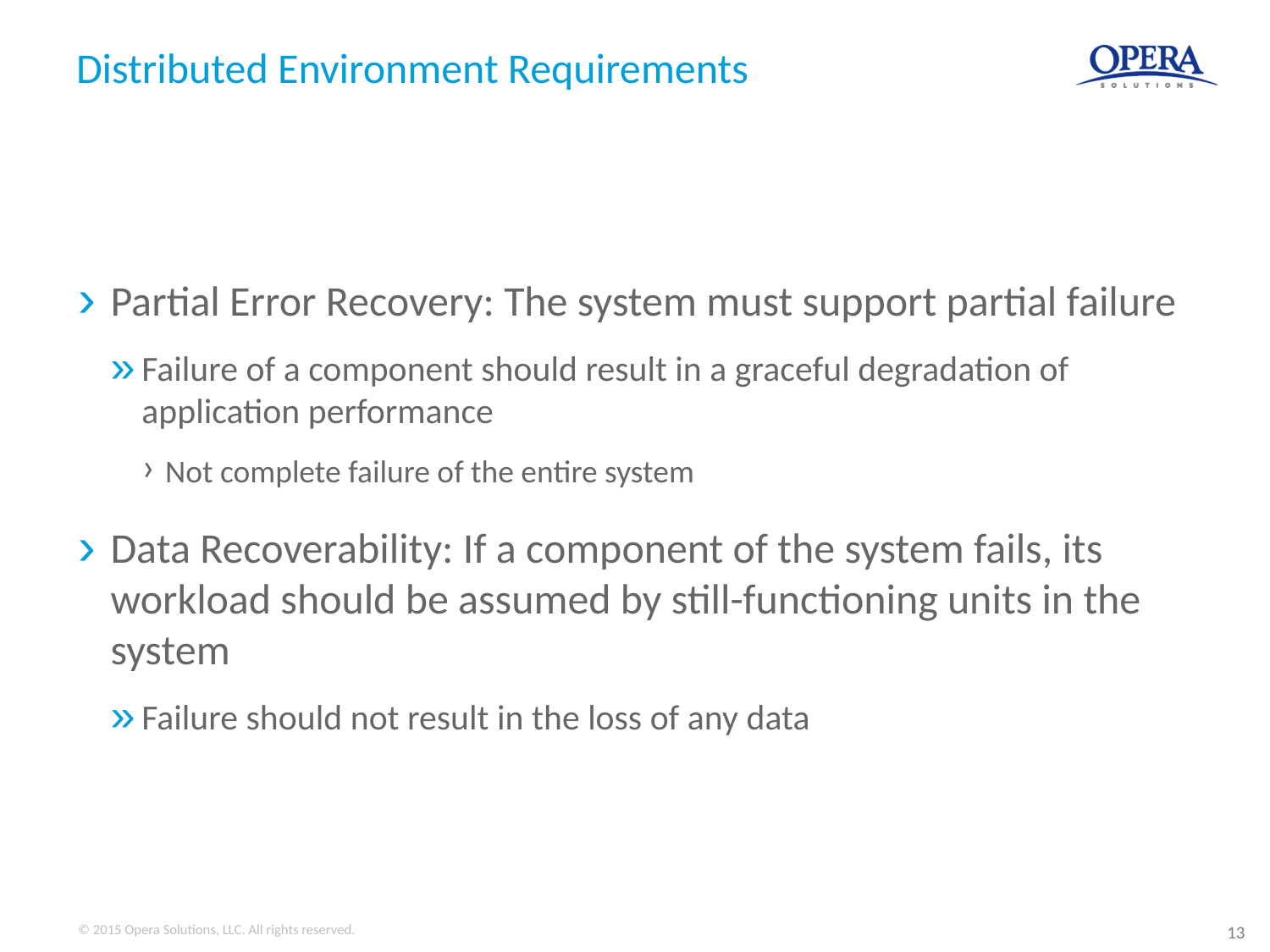

# Distributed Environment Requirements
Partial Error Recovery: The system must support partial failure
Failure of a component should result in a graceful degradation of application performance
Not complete failure of the entire system
Data Recoverability: If a component of the system fails, its workload should be assumed by still-functioning units in the system
Failure should not result in the loss of any data